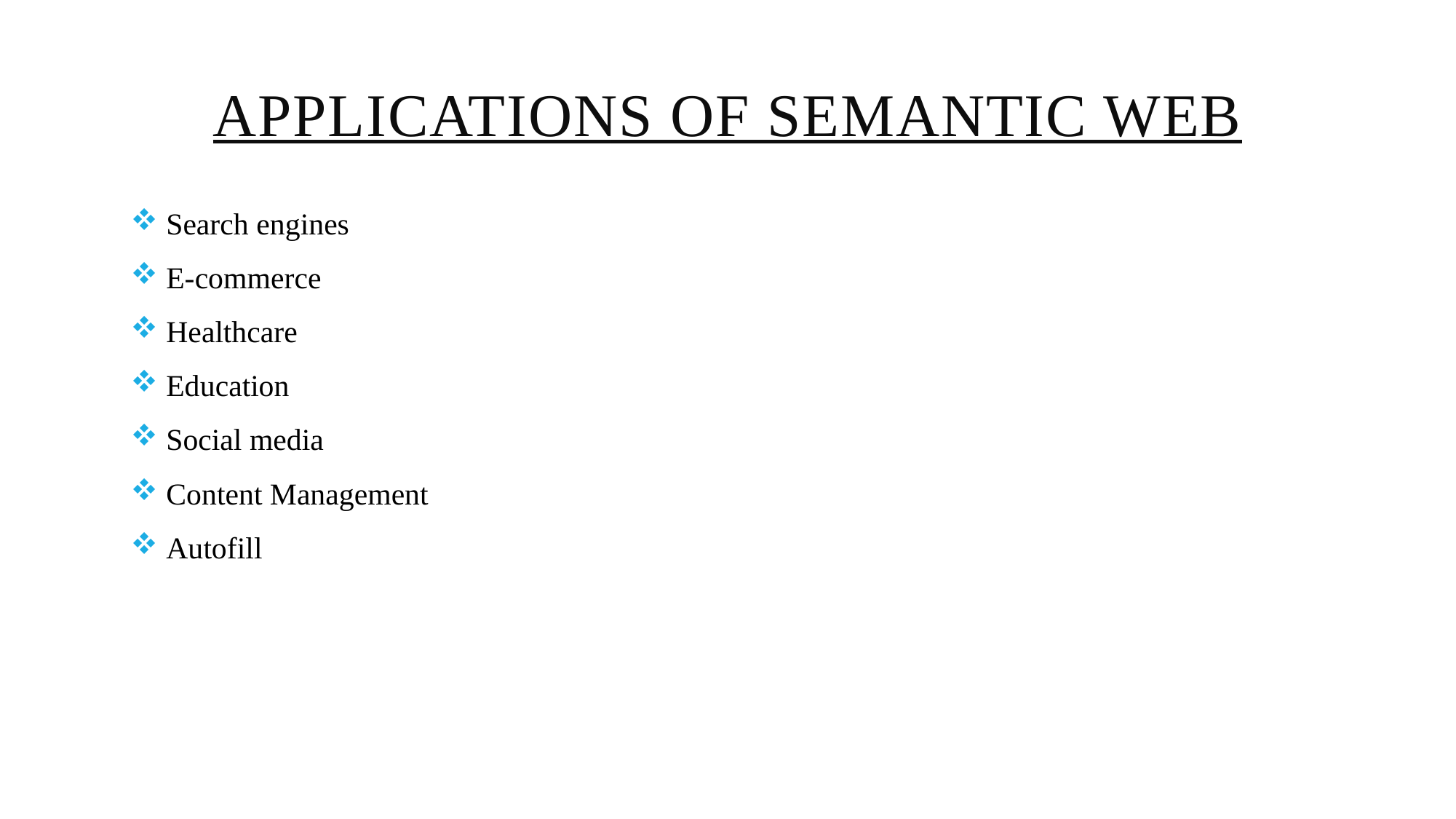

Applications of semantic web
 Search engines
 E-commerce
 Healthcare
 Education
 Social media
 Content Management
 Autofill